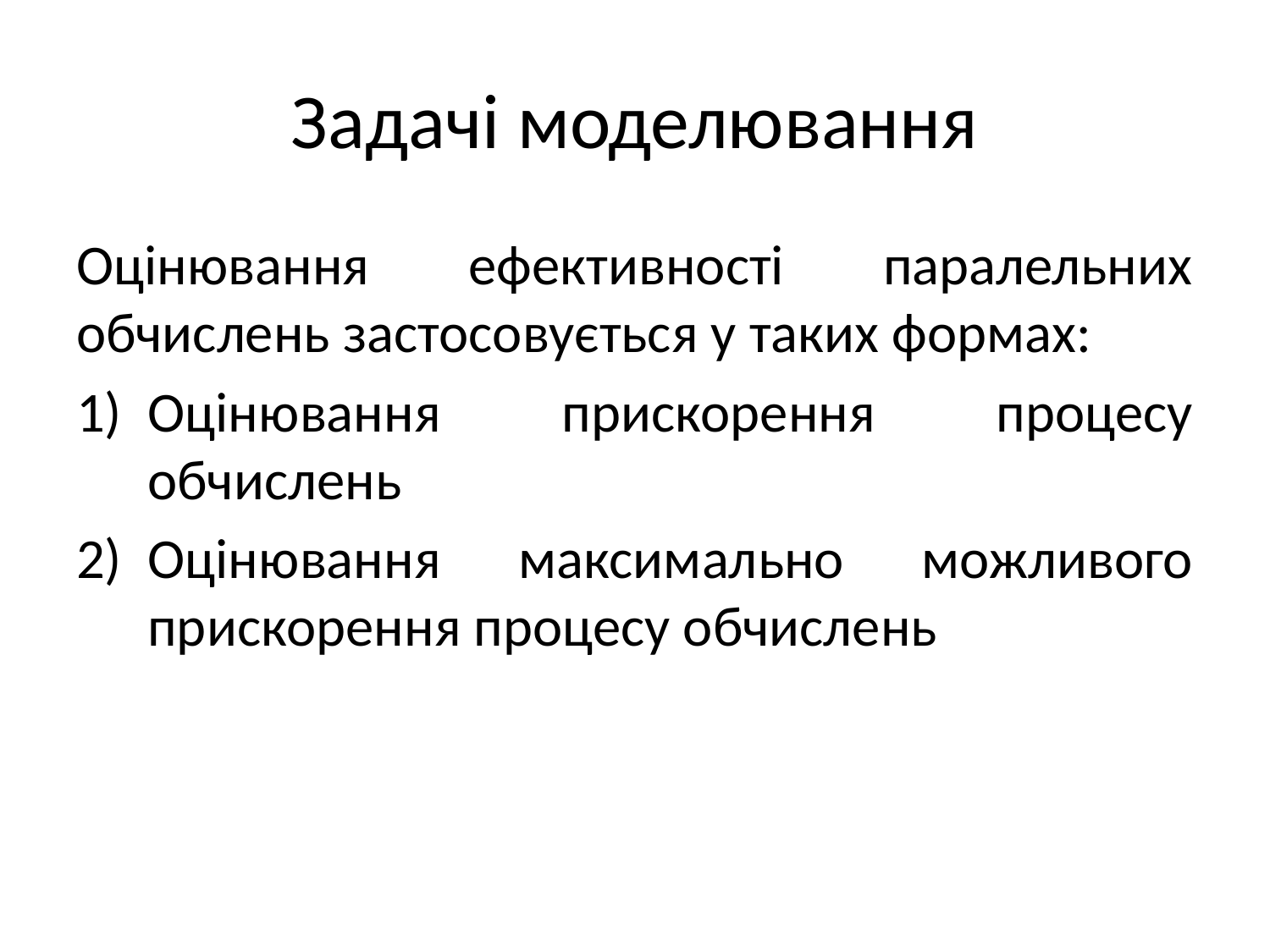

# Задачі моделювання
Оцінювання ефективності паралельних обчислень застосовується у таких формах:
Оцінювання прискорення процесу обчислень
Оцінювання максимально можливого прискорення процесу обчислень